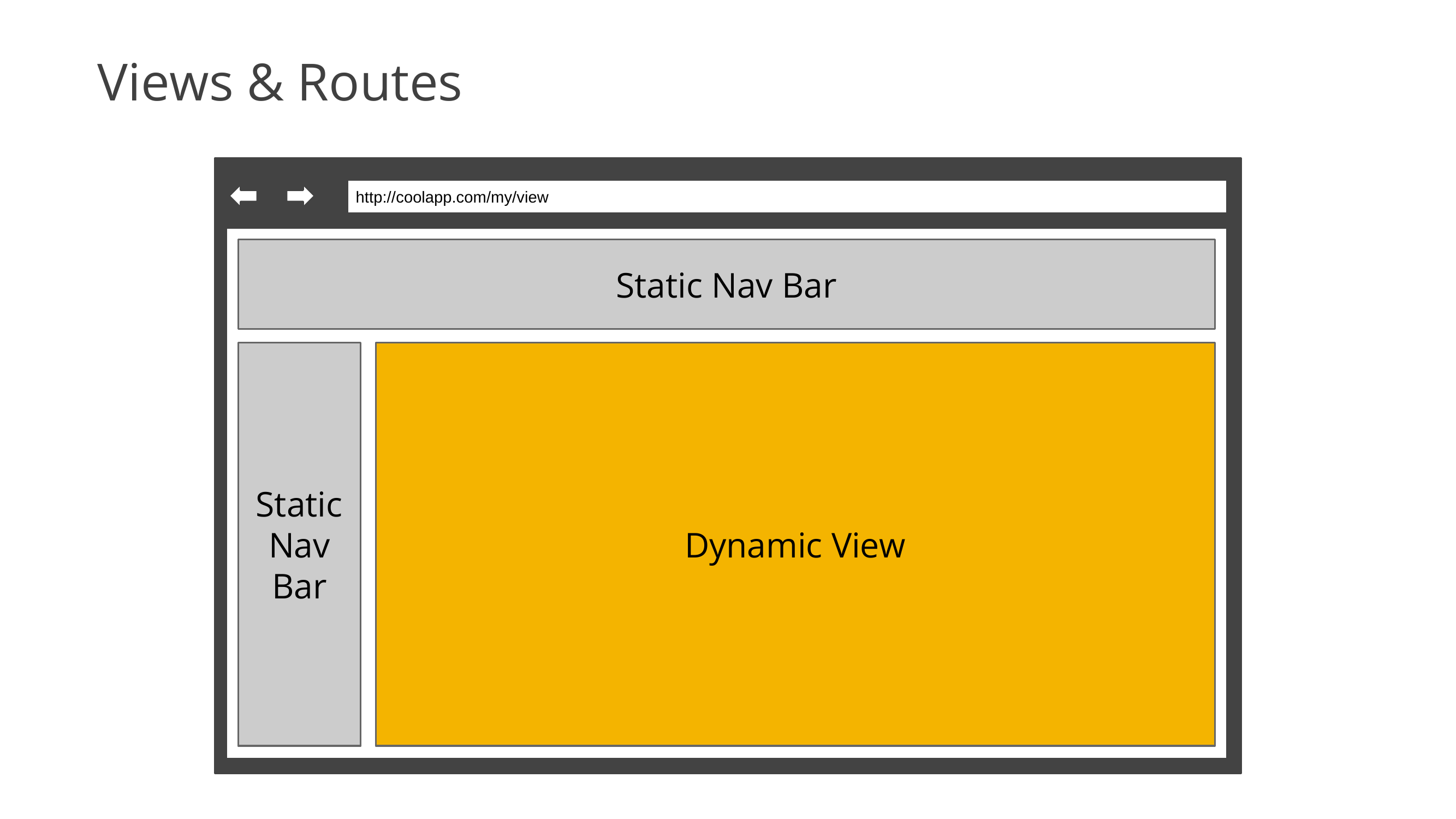

# Views & Routes

http://coolapp.com/my/view

Static Nav Bar
Static Nav Bar
Dynamic View